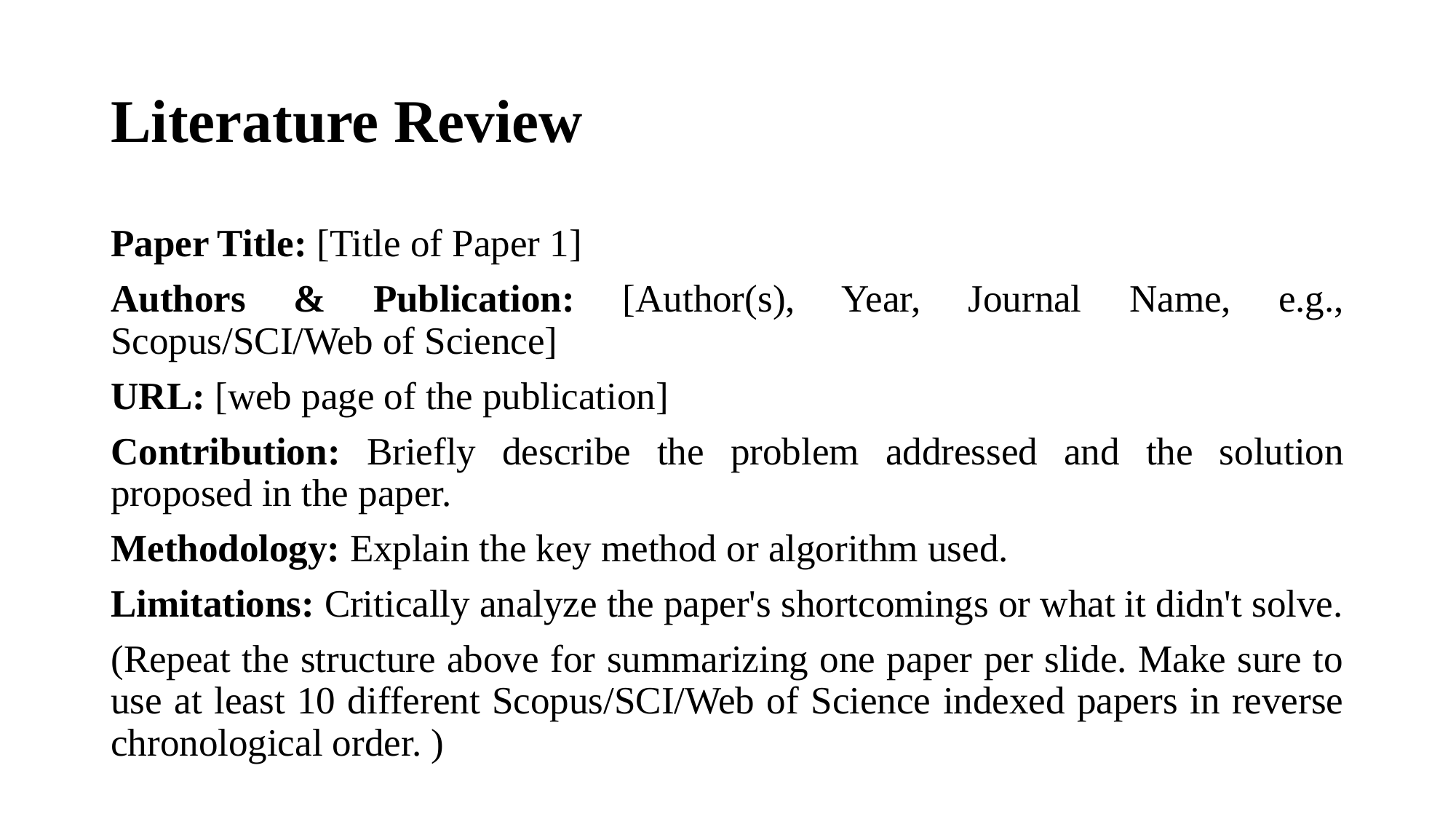

# Literature Review
Paper Title: [Title of Paper 1]
Authors & Publication: [Author(s), Year, Journal Name, e.g., Scopus/SCI/Web of Science]
URL: [web page of the publication]
Contribution: Briefly describe the problem addressed and the solution proposed in the paper.
Methodology: Explain the key method or algorithm used.
Limitations: Critically analyze the paper's shortcomings or what it didn't solve.
(Repeat the structure above for summarizing one paper per slide. Make sure to use at least 10 different Scopus/SCI/Web of Science indexed papers in reverse chronological order. )